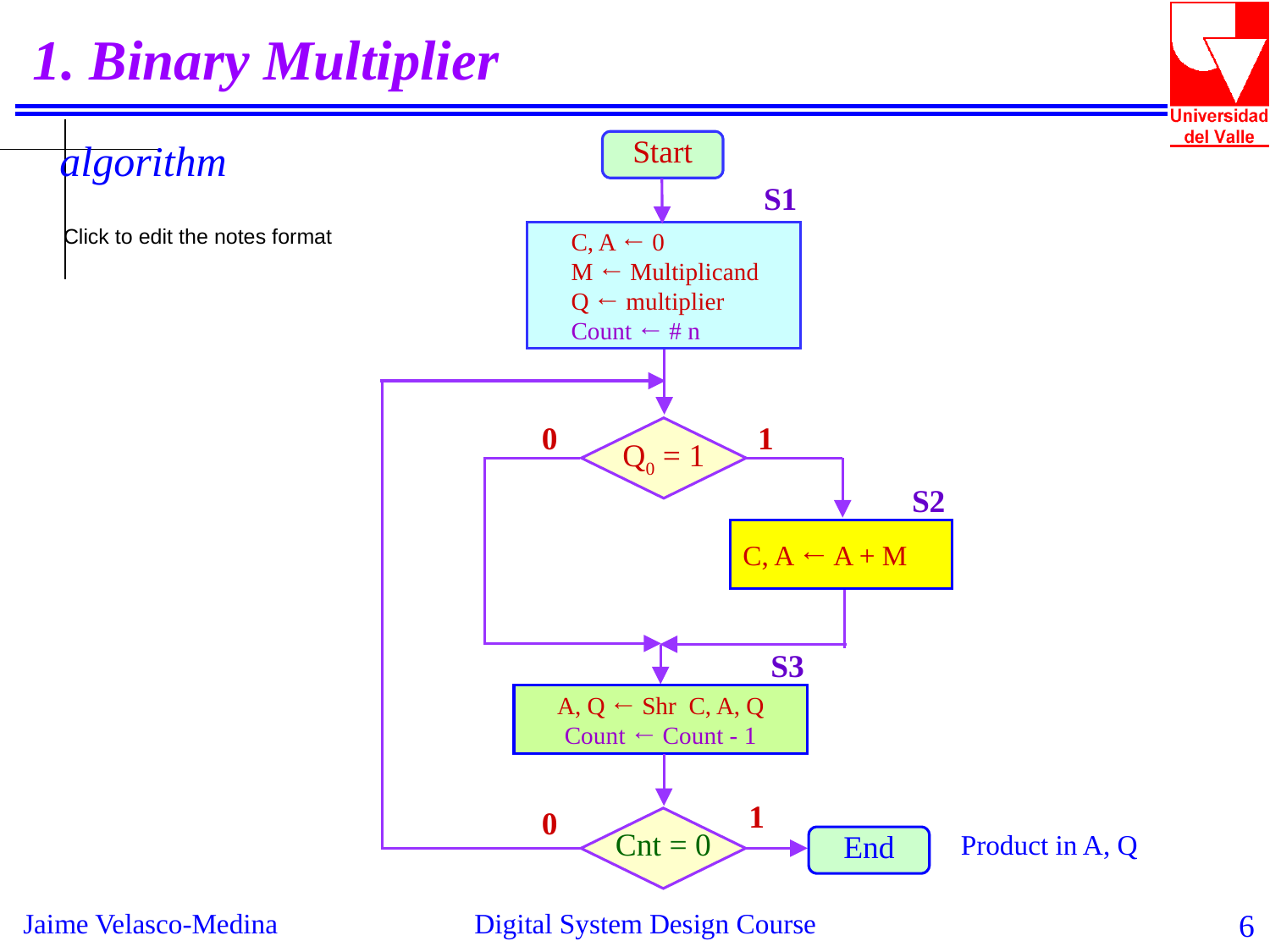

1. Binary Multiplier
Start
algorithm
S1
C, A ← 0
M ← Multiplicand
Q ← multiplier
Count ← # n
Q0 = 1
1
0
S2
C, A ← A + M
S3
A, Q ← Shr  C, A, Q
Count ← Count - 1
1
0
Cnt = 0
End
Product in A, Q